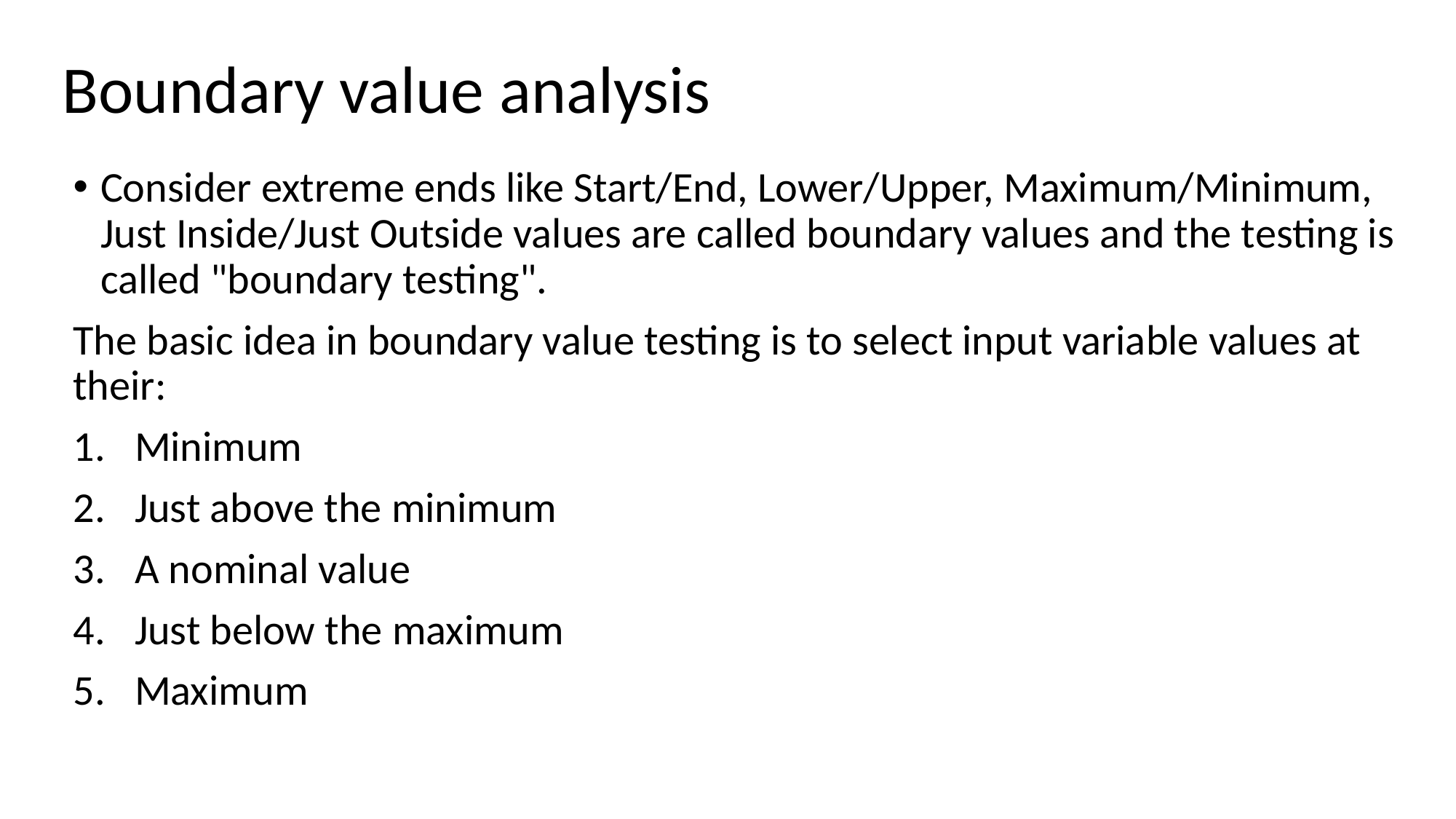

# Boundary value analysis
Consider extreme ends like Start/End, Lower/Upper, Maximum/Minimum, Just Inside/Just Outside values are called boundary values and the testing is called "boundary testing".
The basic idea in boundary value testing is to select input variable values at their:
Minimum
Just above the minimum
A nominal value
Just below the maximum
Maximum